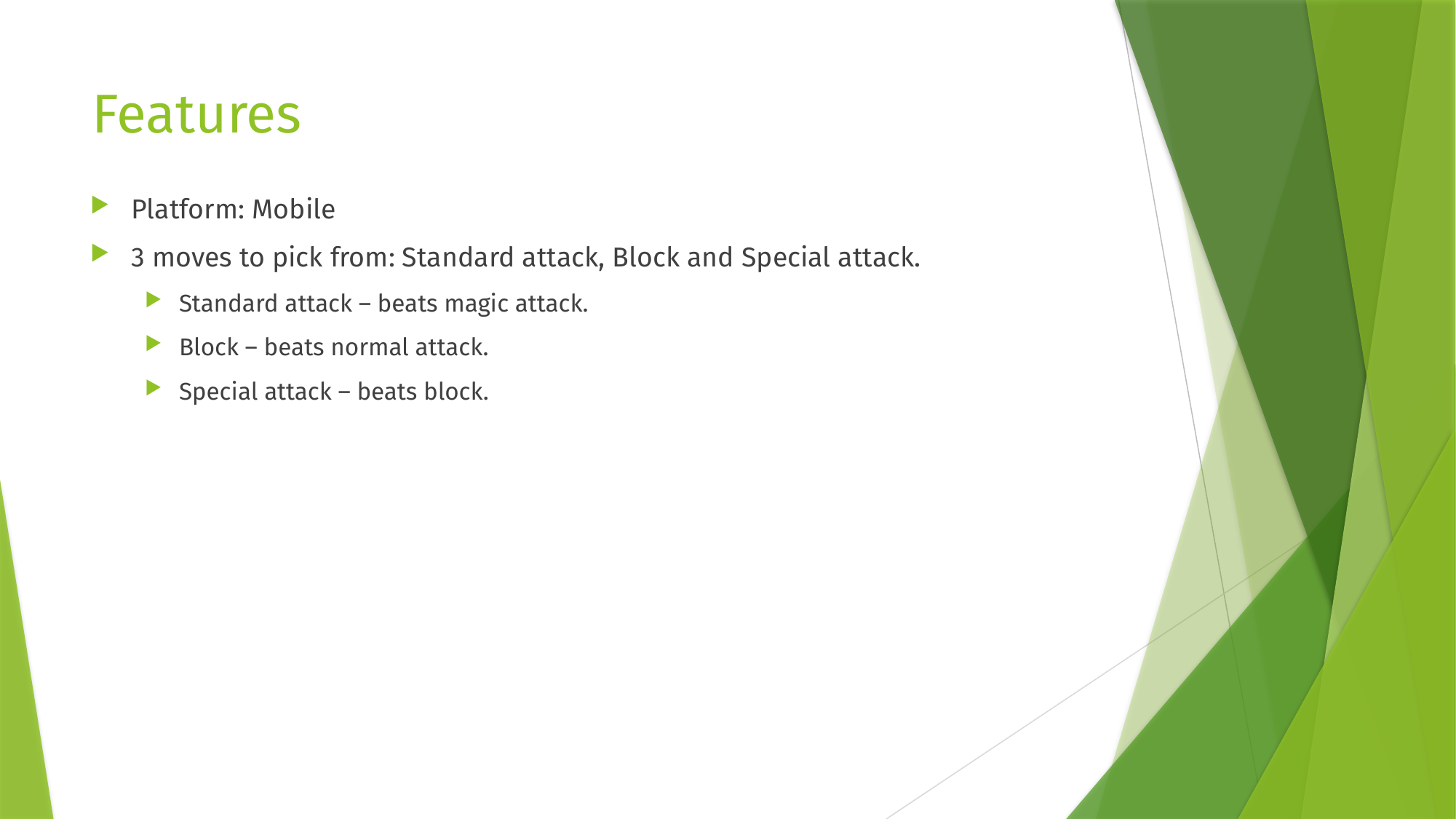

# Features
Platform: Mobile
3 moves to pick from: Standard attack, Block and Special attack.
Standard attack – beats magic attack.
Block – beats normal attack.
Special attack – beats block.